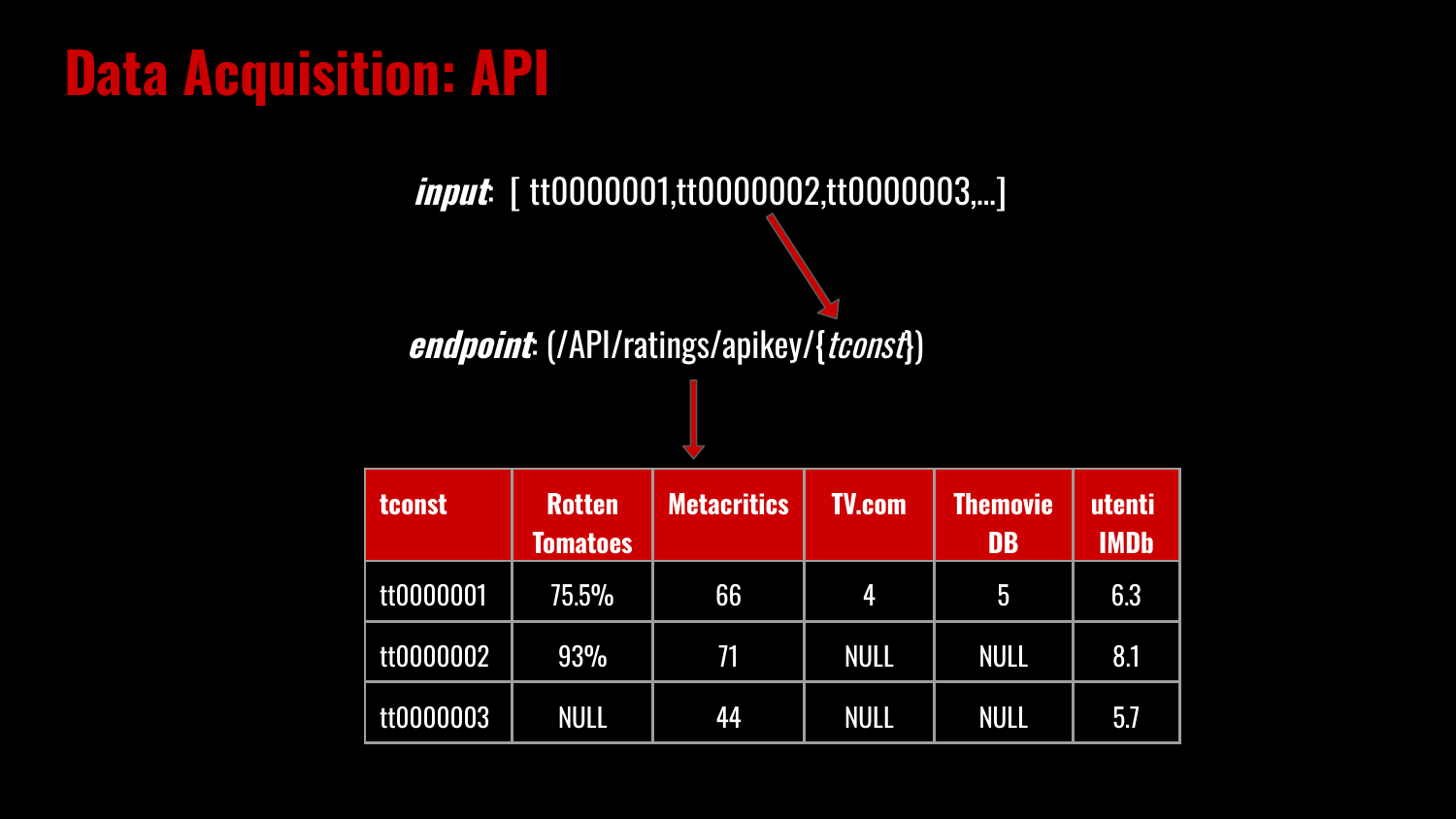

# Data Acquisition: API
input:  [ tt0000001,tt0000002,tt0000003,…]

endpoint: (/API/ratings/apikey/{tconst})

| tconst | Rotten Tomatoes | Metacritics | TV.com | Themovie DB | utenti IMDb |
| --- | --- | --- | --- | --- | --- |
| tt0000001 | 75.5% | 66 | 4 | 5 | 6.3 |
| tt0000002 | 93% | 71 | NULL | NULL | 8.1 |
| tt0000003 | NULL | 44 | NULL | NULL | 5.7 |